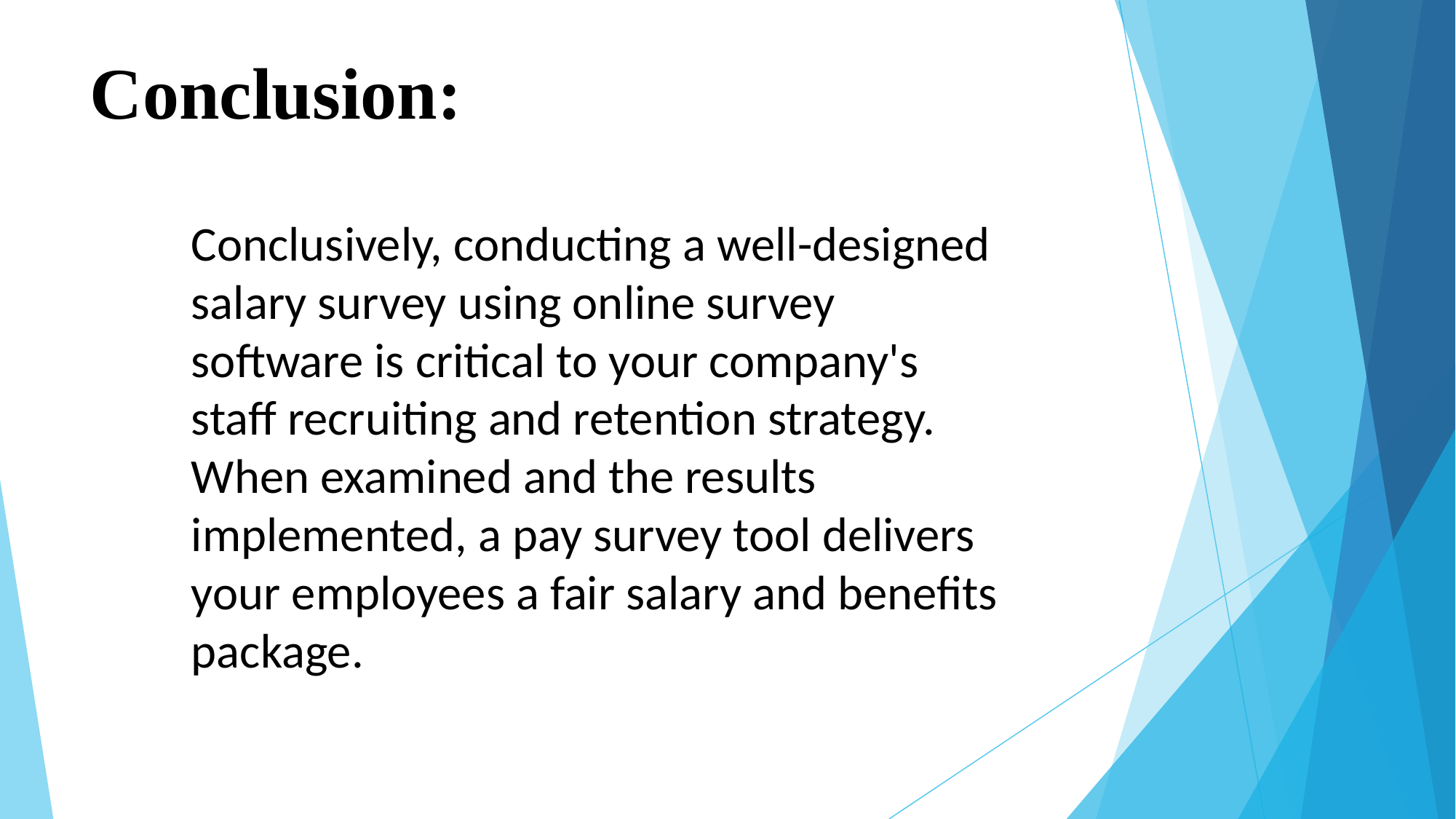

# Conclusion:
Conclusively, conducting a well-designed salary survey using online survey software is critical to your company's staff recruiting and retention strategy. When examined and the results implemented, a pay survey tool delivers your employees a fair salary and benefits package.